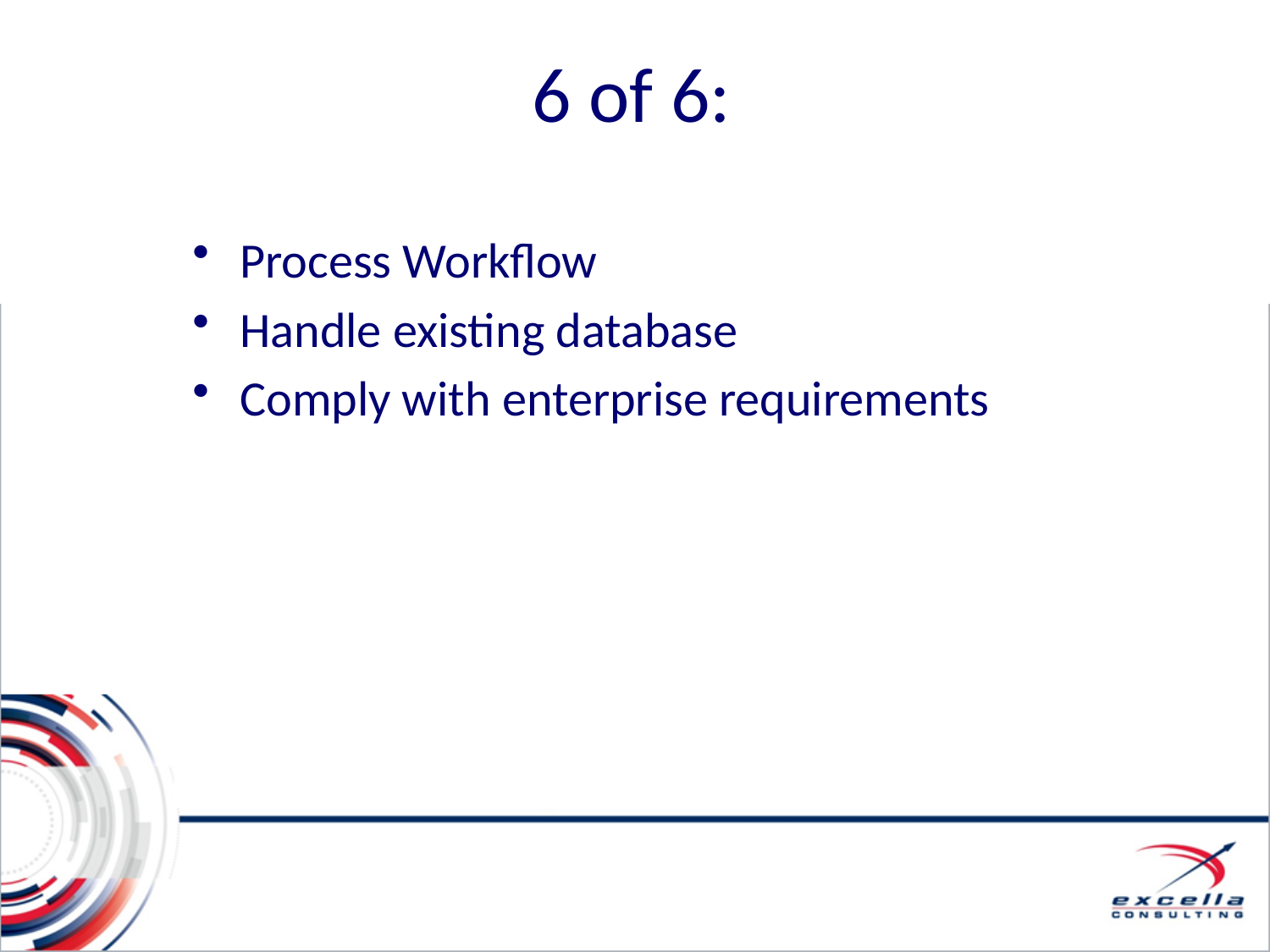

# 6 of 6:
Process Workflow
Handle existing database
Comply with enterprise requirements